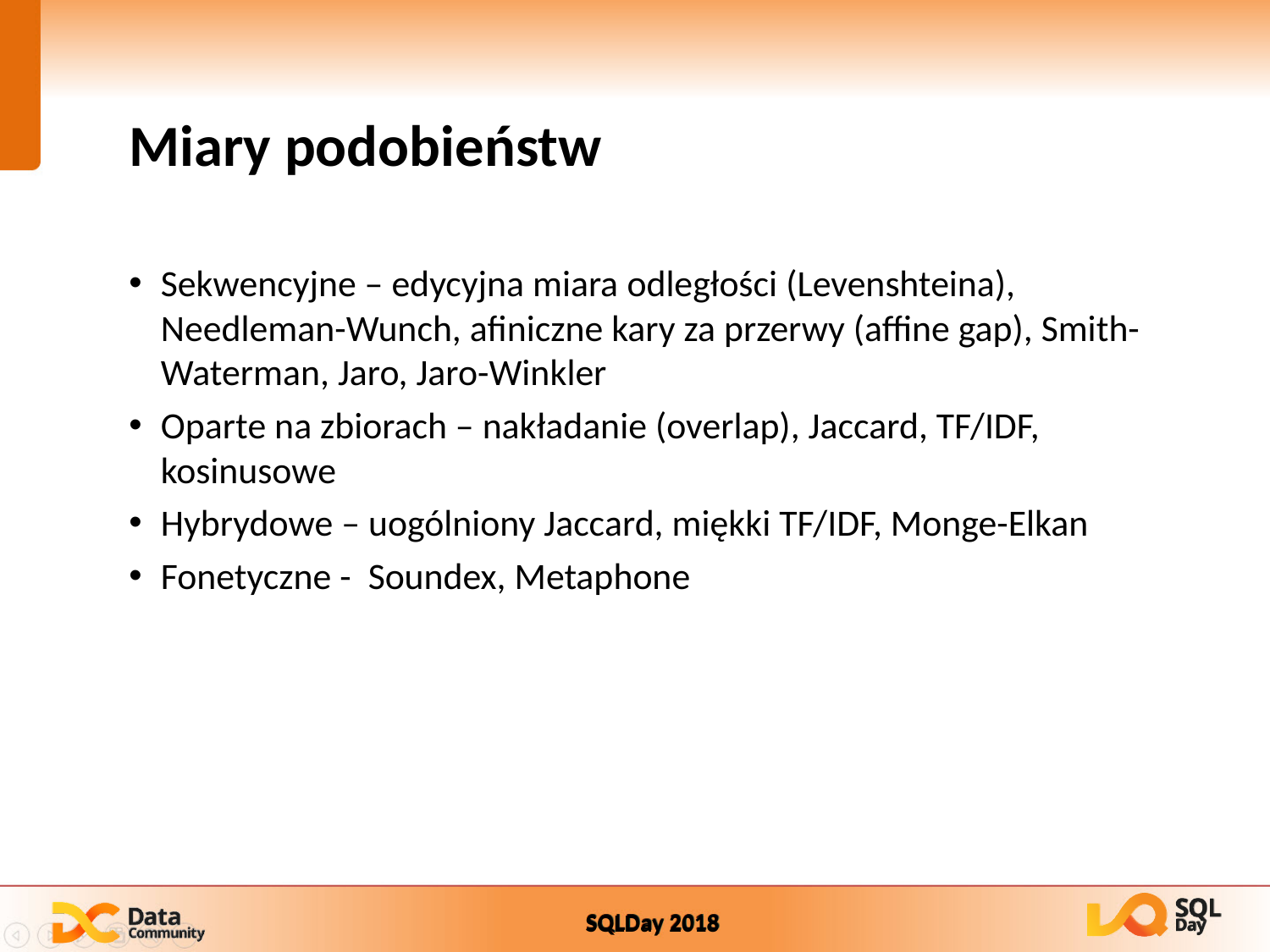

Miary podobieństw
Sekwencyjne – edycyjna miara odległości (Levenshteina), Needleman-Wunch, afiniczne kary za przerwy (affine gap), Smith-Waterman, Jaro, Jaro-Winkler
Oparte na zbiorach – nakładanie (overlap), Jaccard, TF/IDF, kosinusowe
Hybrydowe – uogólniony Jaccard, miękki TF/IDF, Monge-Elkan
Fonetyczne -  Soundex, Metaphone